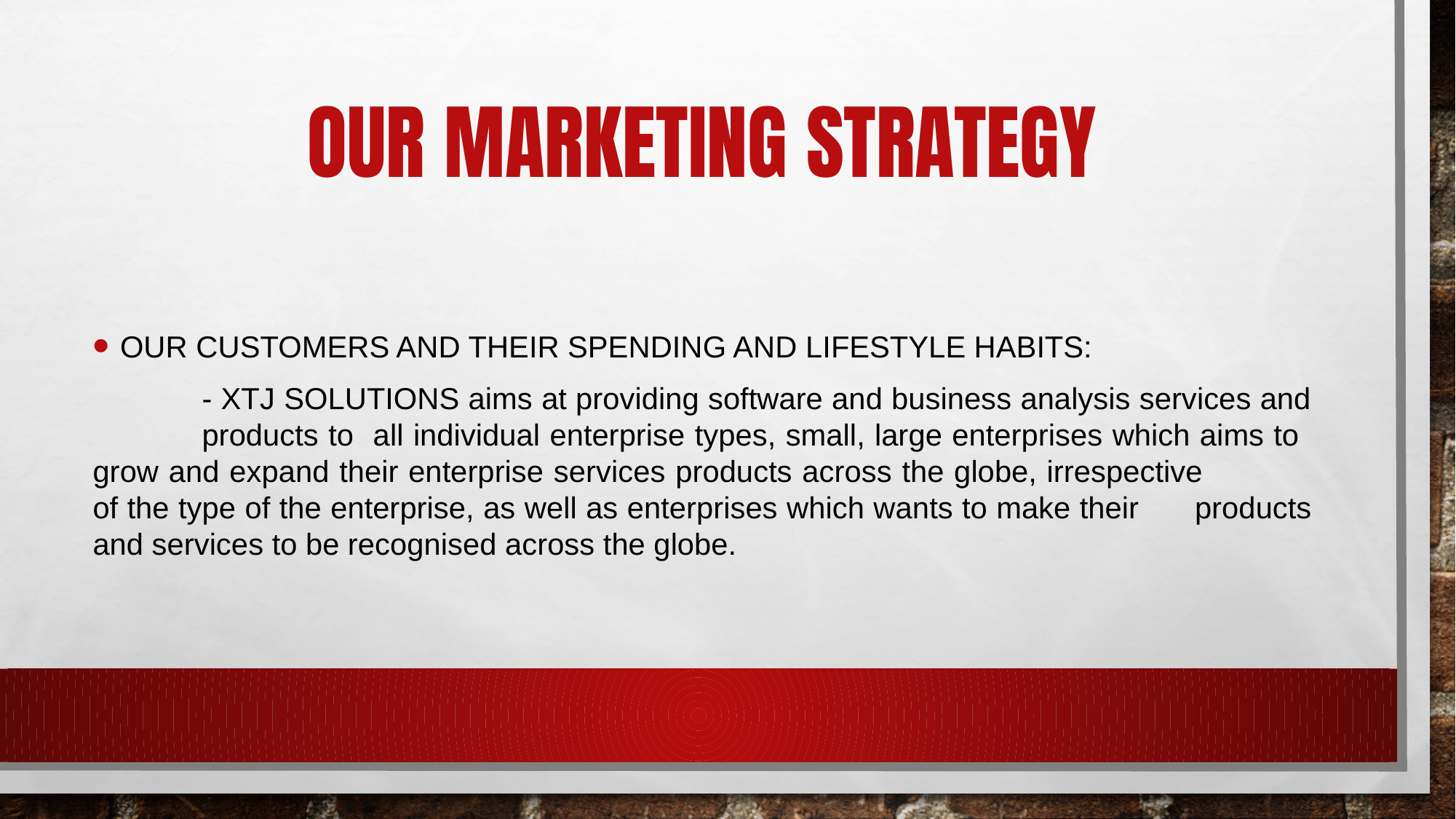

# Our Marketing strategy
our customers and their spending and lifestyle habits:
	- XTJ SOLUTIONS aims at providing software and business analysis services and 	products to  all individual enterprise types, small, large enterprises which aims to 	grow and expand their enterprise services products across the globe, irrespective 	of the type of the enterprise, as well as enterprises which wants to make their 	products and services to be recognised across the globe.